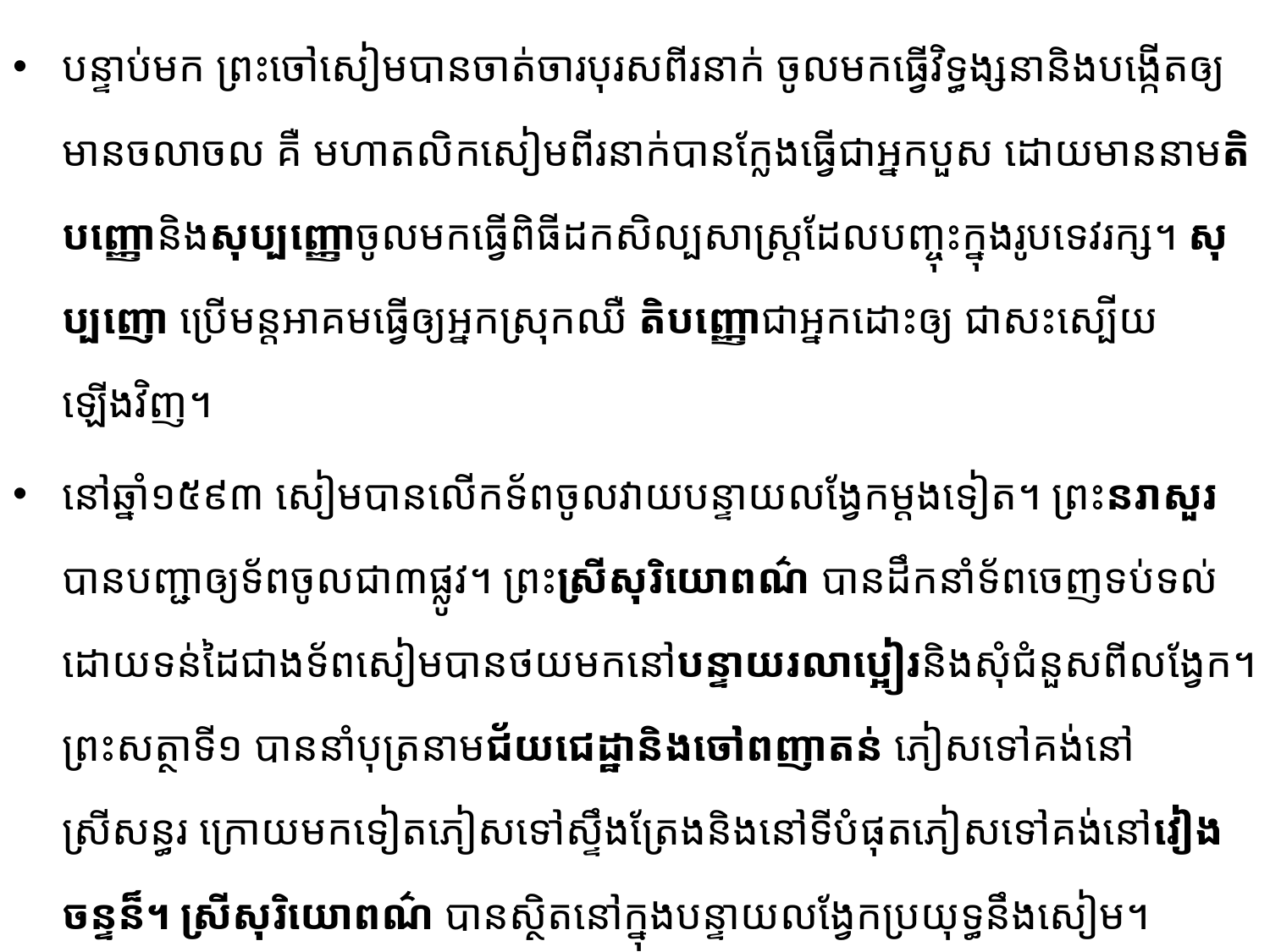

បន្ទាប់មក ព្រះចៅសៀមបានចាត់ចារបុរសពីរនាក់ ចូលមកធ្វើវិទ្ធង្សនា​និងបង្កើតឲ្យ មានចលាចល គឺ មហាតលិក​សៀមពីរនាក់បានក្លែងធ្វើជាអ្នកបួស ដោយមាននាមតិបញ្ញោនិងសុប្បញ្ញោ​ចូលមកធ្វើពិធី​ដកសិល្ប​សាស្ត្រ​ដែលបញ្ចុះក្នុងរូបទេវរក្ស។​ សុប្បញោ​ ប្រើមន្តអាគមធ្វើឲ្យអ្នកស្រុកឈឺ តិបញ្ញោជាអ្នកដោះឲ្យ ជាសះ​ស្បើយ​ឡើងវិញ។
នៅឆ្នាំ១៥៩៣ សៀមបានលើកទ័ពចូលវាយបន្ទាយលង្វែកម្ដងទៀត។ ព្រះនរាសួរ បានបញ្ជាឲ្យ​ទ័ព​ចូល​ជា៣ផ្លូវ។ ព្រះស្រីសុរិយោពណ៌ បានដឹកនាំទ័ពចេញទប់ទល់ ដោយទន់ដៃជាងទ័ពសៀមបាន​ថយ​មកនៅ​បន្ទាយ​រលាប្អៀរនិងសុំជំនួសពីលង្វែក។ ព្រះសត្ថាទី១ បាននាំបុត្រនាមជ័យជេដ្ឋានិងចៅពញាតន់ ភៀសទៅគង់​នៅ​ស្រីសន្ធរ ក្រោយមកទៀតភៀសទៅស្ទឹងត្រែងនិងនៅទីបំផុតភៀសទៅគង់នៅវៀងចន្ទន៏។ ស្រីសុរិយោពណ៌ បាន​ស្ថិតនៅក្នុងបន្ទាយលង្វែកប្រយុទ្ធនឹងសៀម។